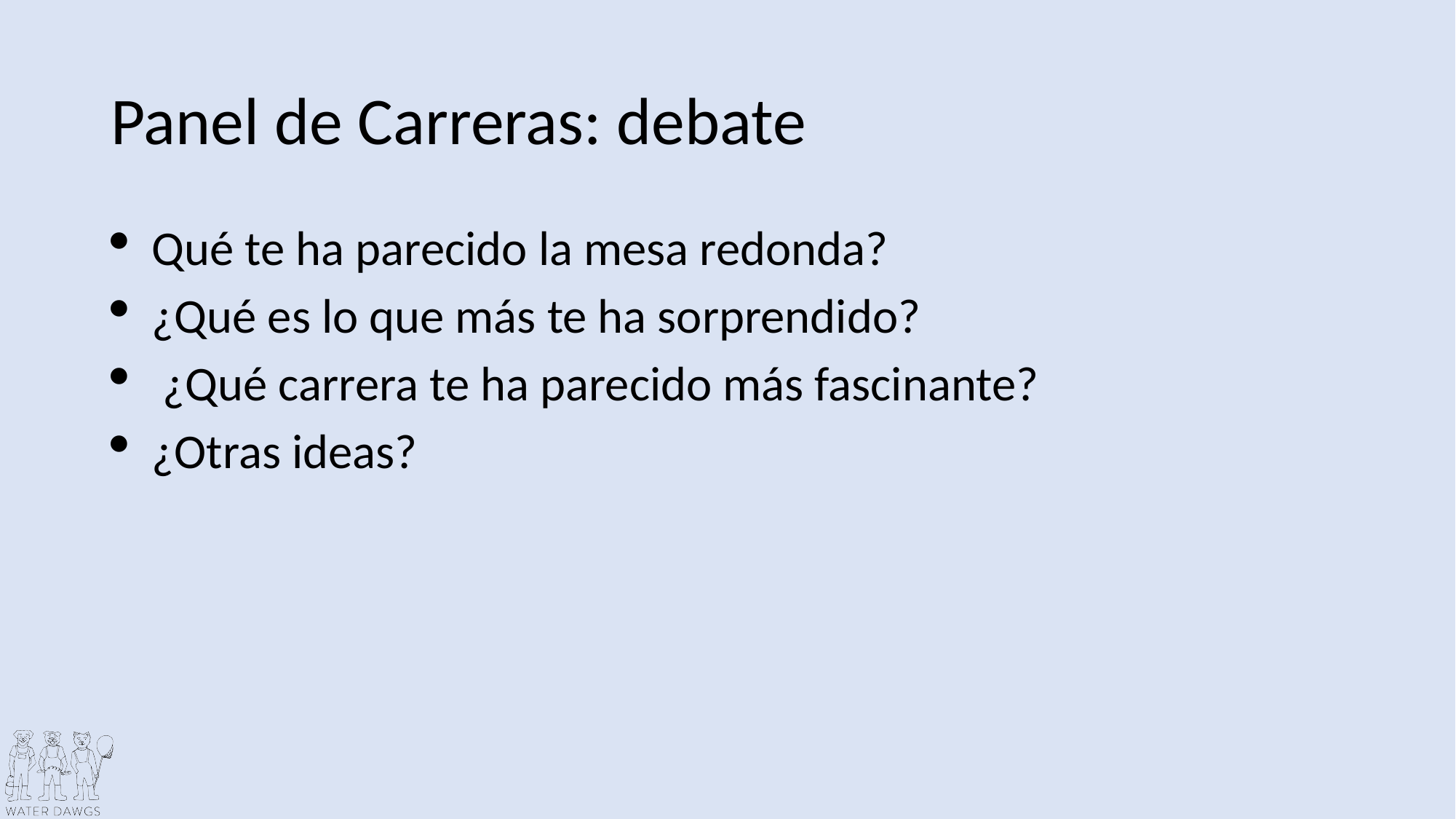

# Panel de Carreras: debate
Qué te ha parecido la mesa redonda?
¿Qué es lo que más te ha sorprendido?
 ¿Qué carrera te ha parecido más fascinante?
¿Otras ideas?